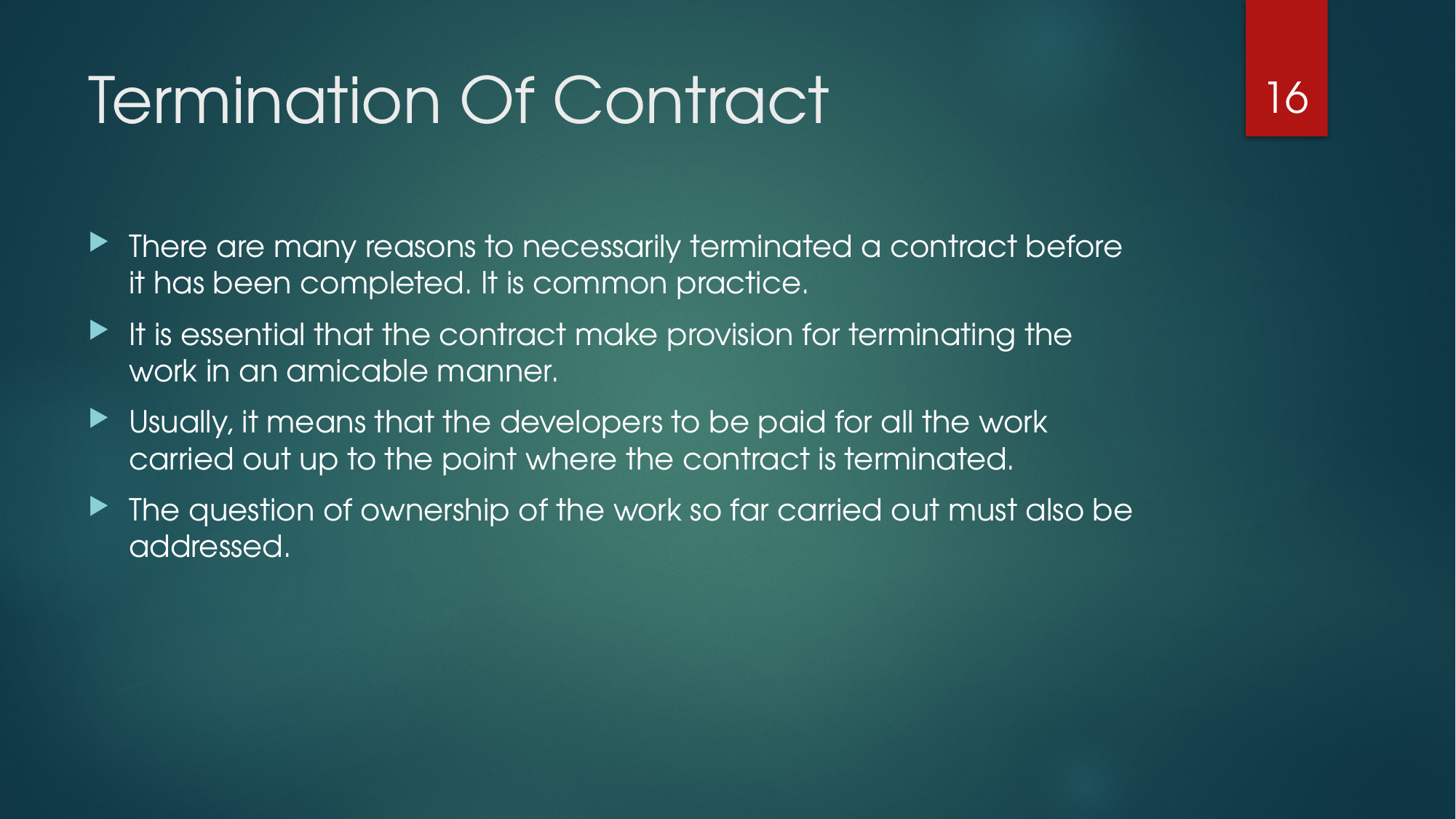

16
# Termination Of Contract
There are many reasons to necessarily terminated a contract before it has been completed. It is common practice.
It is essential that the contract make provision for terminating the work in an amicable manner.
Usually, it means that the developers to be paid for all the work carried out up to the point where the contract is terminated.
The question of ownership of the work so far carried out must also be addressed.